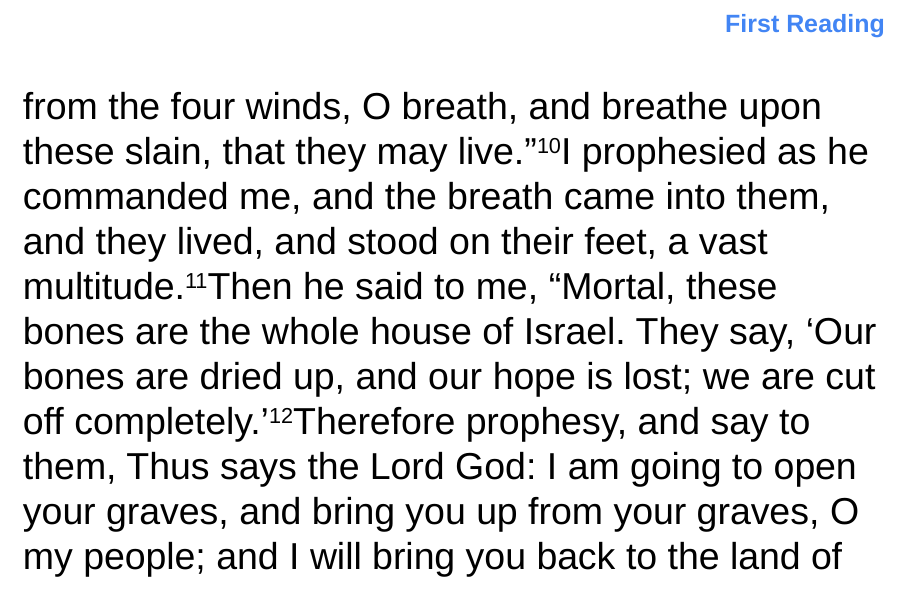

First Reading
from the four winds, O breath, and breathe upon
these slain, that they may live.”10I prophesied as he
commanded me, and the breath came into them,
and they lived, and stood on their feet, a vast
multitude.11Then he said to me, “Mortal, these
bones are the whole house of Israel. They say, ‘Our
bones are dried up, and our hope is lost; we are cut
off completely.’12Therefore prophesy, and say to
them, Thus says the Lord God: I am going to open
your graves, and bring you up from your graves, O
my people; and I will bring you back to the land of